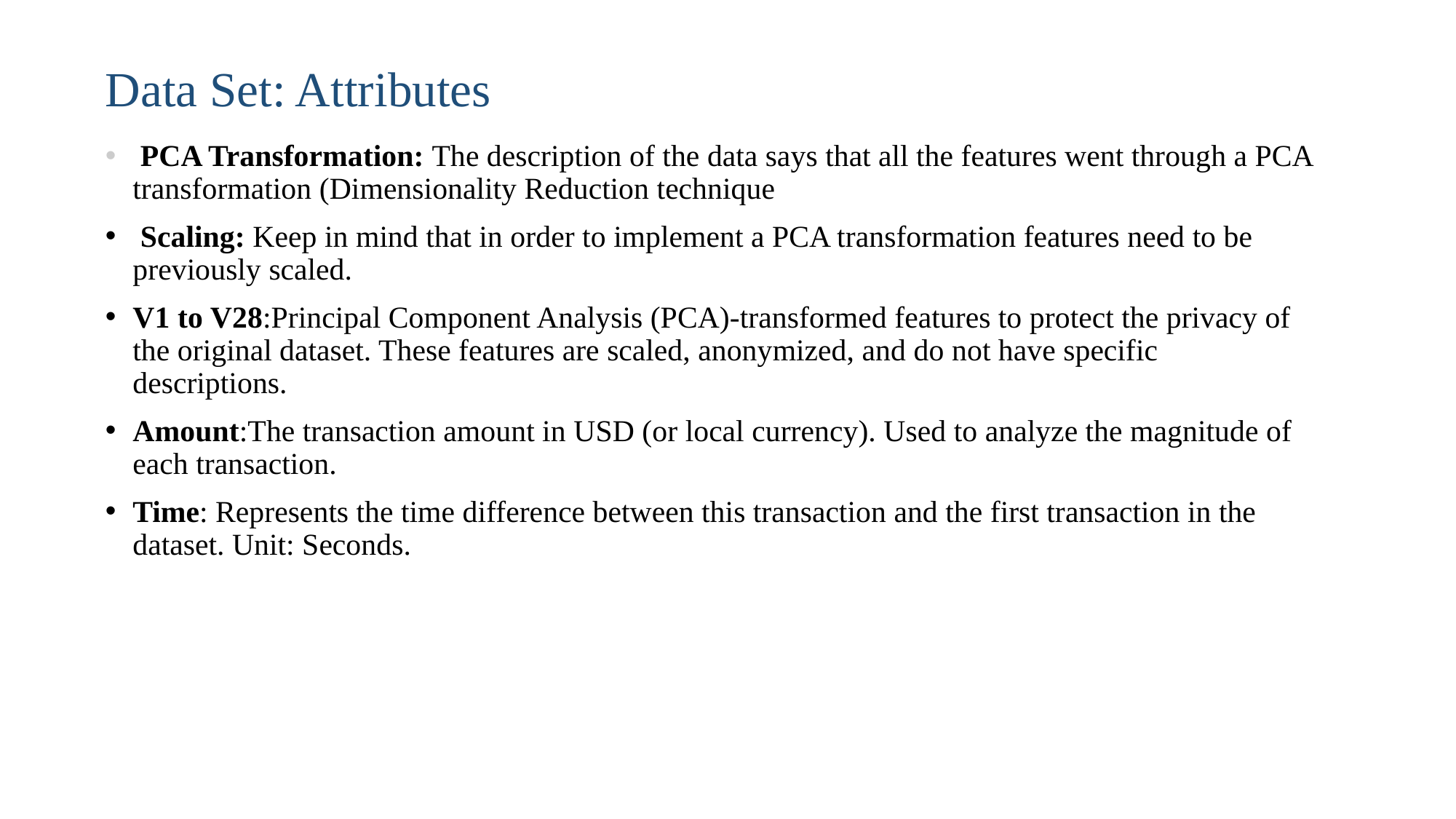

# Data Set: Attributes
 PCA Transformation: The description of the data says that all the features went through a PCA transformation (Dimensionality Reduction technique
 Scaling: Keep in mind that in order to implement a PCA transformation features need to be previously scaled.
V1 to V28:Principal Component Analysis (PCA)-transformed features to protect the privacy of the original dataset. These features are scaled, anonymized, and do not have specific descriptions.
Amount:The transaction amount in USD (or local currency). Used to analyze the magnitude of each transaction.
Time: Represents the time difference between this transaction and the first transaction in the dataset. Unit: Seconds.